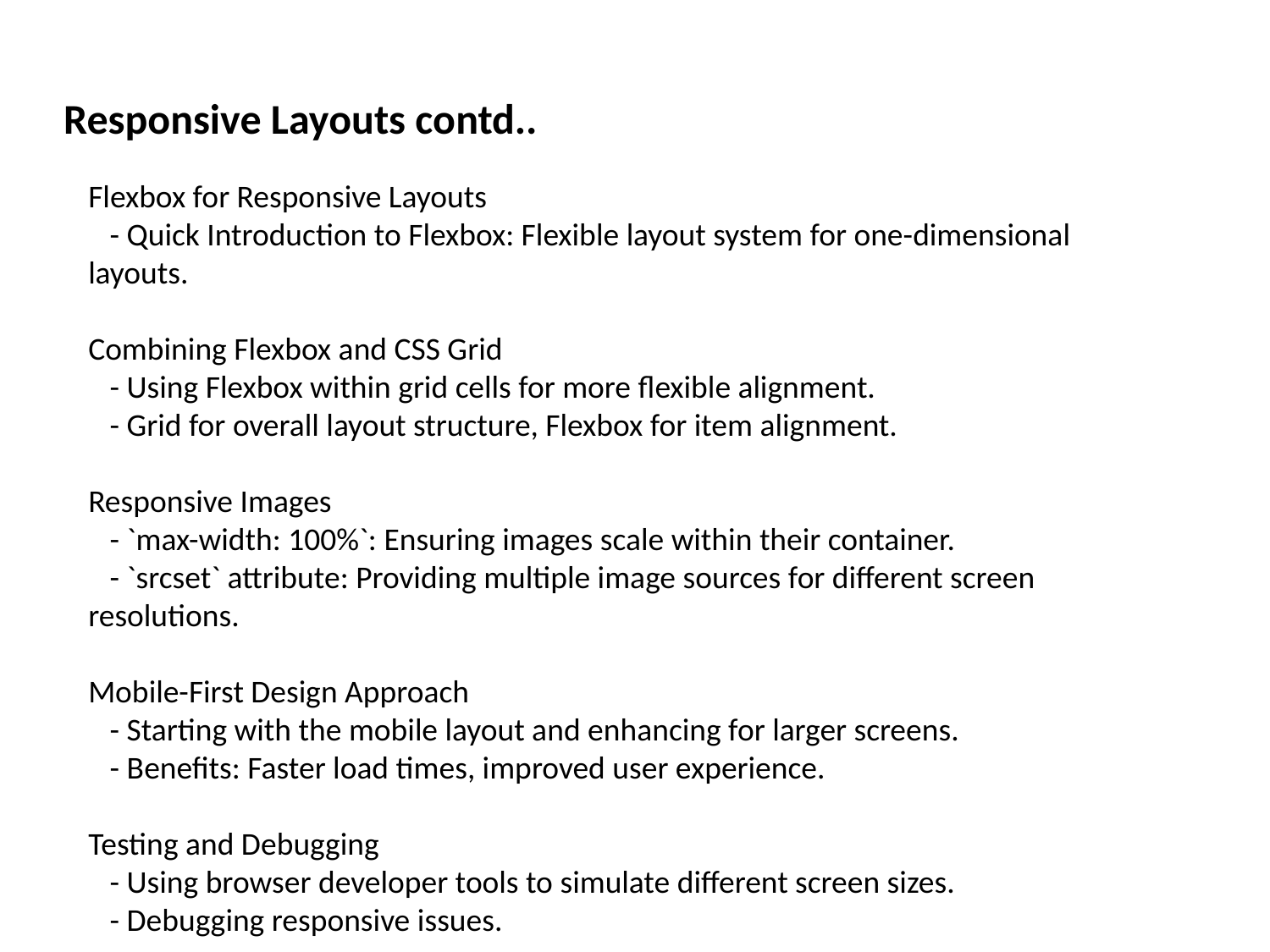

# Responsive Layouts contd..
Flexbox for Responsive Layouts
   - Quick Introduction to Flexbox: Flexible layout system for one-dimensional layouts.
Combining Flexbox and CSS Grid
   - Using Flexbox within grid cells for more flexible alignment.
   - Grid for overall layout structure, Flexbox for item alignment.
Responsive Images
   - `max-width: 100%`: Ensuring images scale within their container.
   - `srcset` attribute: Providing multiple image sources for different screen resolutions.
Mobile-First Design Approach
   - Starting with the mobile layout and enhancing for larger screens.
   - Benefits: Faster load times, improved user experience.
Testing and Debugging
   - Using browser developer tools to simulate different screen sizes.
   - Debugging responsive issues.